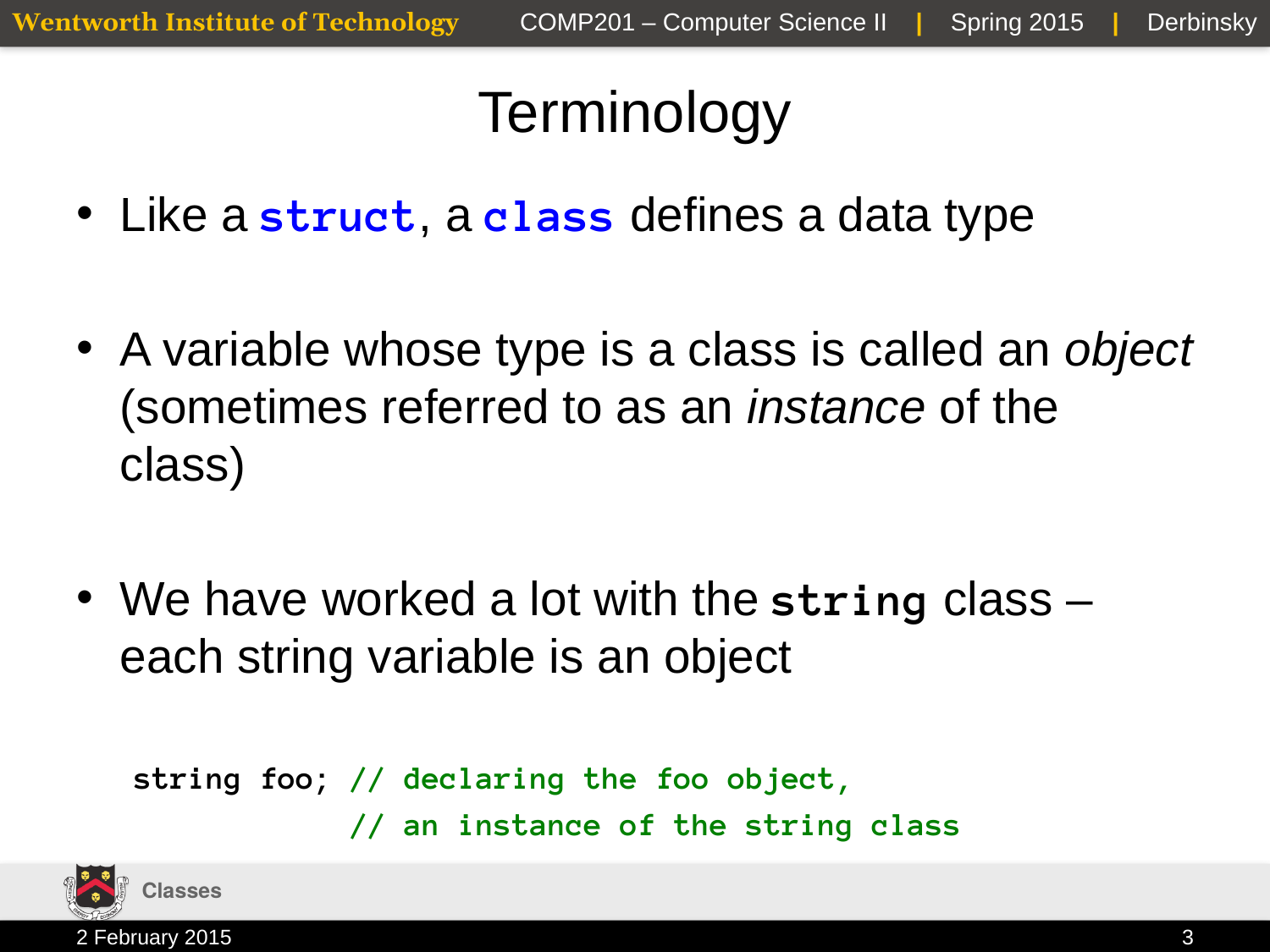

# Terminology
Like a struct, a class defines a data type

A variable whose type is a class is called an object (sometimes referred to as an instance of the class)

We have worked a lot with the string class – each string variable is an object

string foo; // declaring the foo object,
            // an instance of the string class
Classes
2 February 2015
3